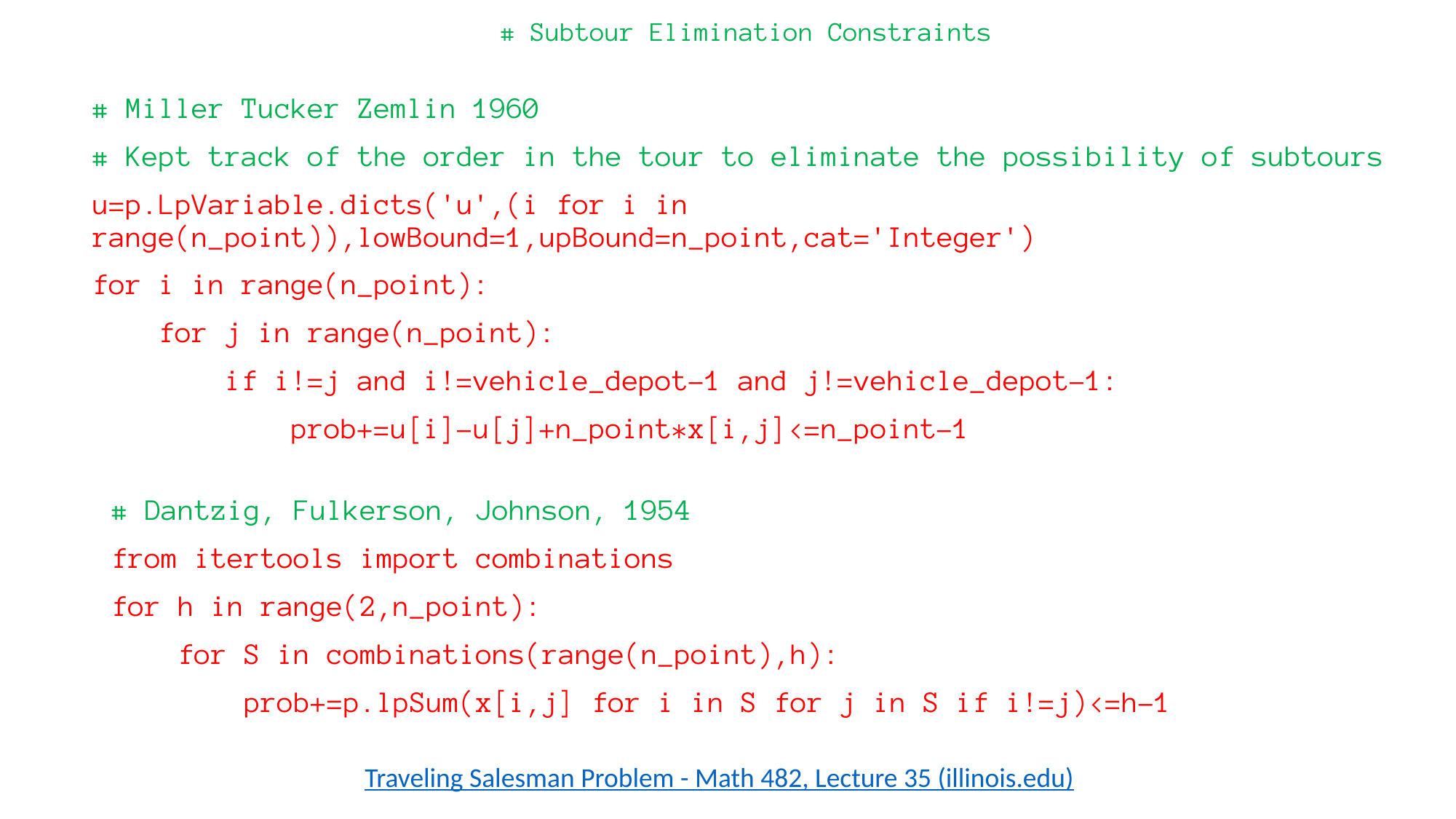

# Subtour Elimination Constraints
# Miller Tucker Zemlin 1960
# Kept track of the order in the tour to eliminate the possibility of subtours
u=p.LpVariable.dicts('u',(i for i in range(n_point)),lowBound=1,upBound=n_point,cat='Integer')
for i in range(n_point):
    for j in range(n_point):
        if i!=j and i!=vehicle_depot-1 and j!=vehicle_depot-1:
            prob+=u[i]-u[j]+n_point*x[i,j]<=n_point-1
# Dantzig, Fulkerson, Johnson, 1954
from itertools import combinations
for h in range(2,n_point):
    for S in combinations(range(n_point),h):
        prob+=p.lpSum(x[i,j] for i in S for j in S if i!=j)<=h-1
Traveling Salesman Problem - Math 482, Lecture 35 (illinois.edu)